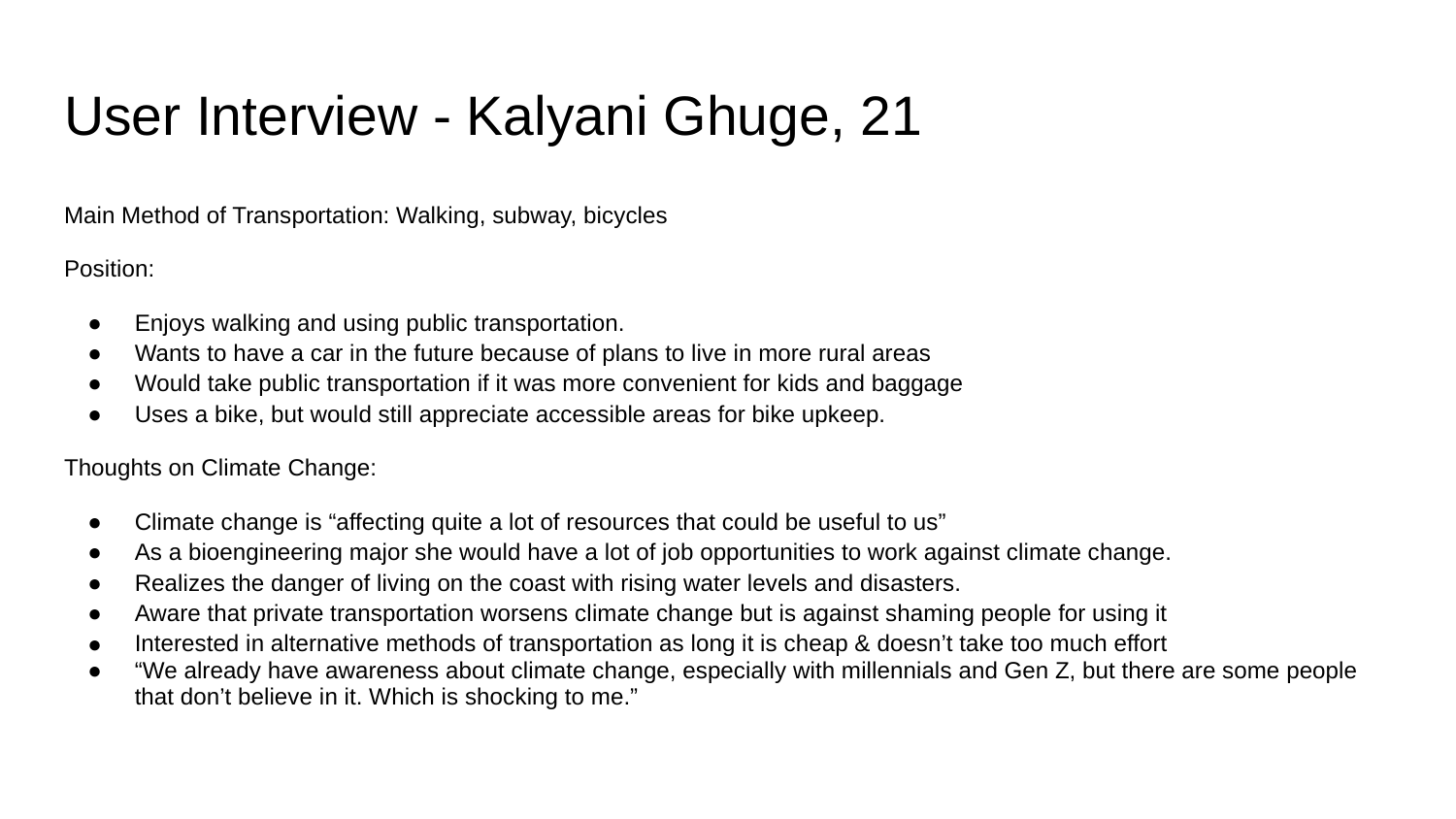

# User Interview - Kalyani Ghuge, 21
Main Method of Transportation: Walking, subway, bicycles
Position:
Enjoys walking and using public transportation.
Wants to have a car in the future because of plans to live in more rural areas
Would take public transportation if it was more convenient for kids and baggage
Uses a bike, but would still appreciate accessible areas for bike upkeep.
Thoughts on Climate Change:
Climate change is “affecting quite a lot of resources that could be useful to us”
As a bioengineering major she would have a lot of job opportunities to work against climate change.
Realizes the danger of living on the coast with rising water levels and disasters.
Aware that private transportation worsens climate change but is against shaming people for using it
Interested in alternative methods of transportation as long it is cheap & doesn’t take too much effort
“We already have awareness about climate change, especially with millennials and Gen Z, but there are some people that don’t believe in it. Which is shocking to me.”